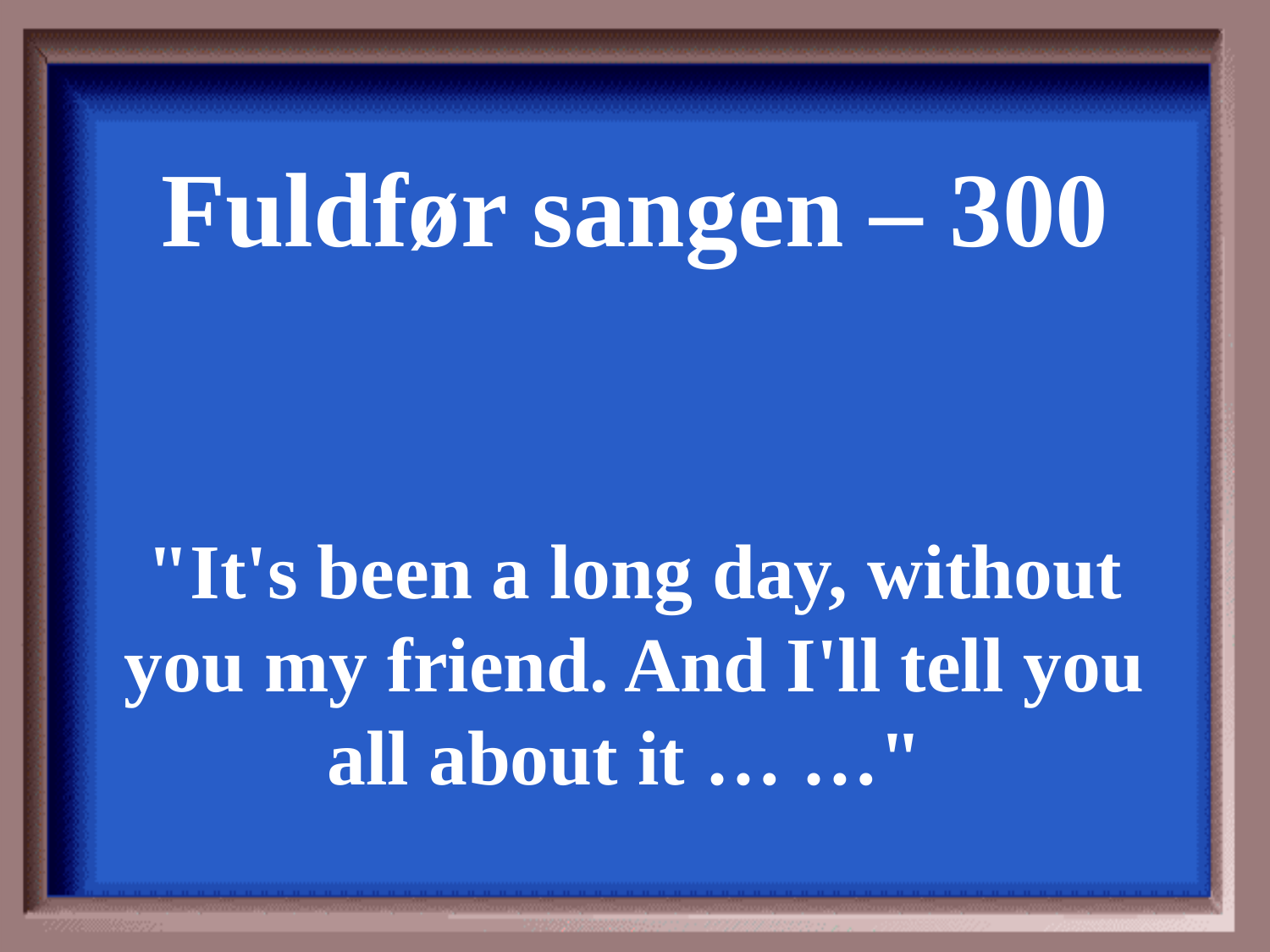

Fuldfør sangen – 300
"It's been a long day, without you my friend. And I'll tell you all about it … …"